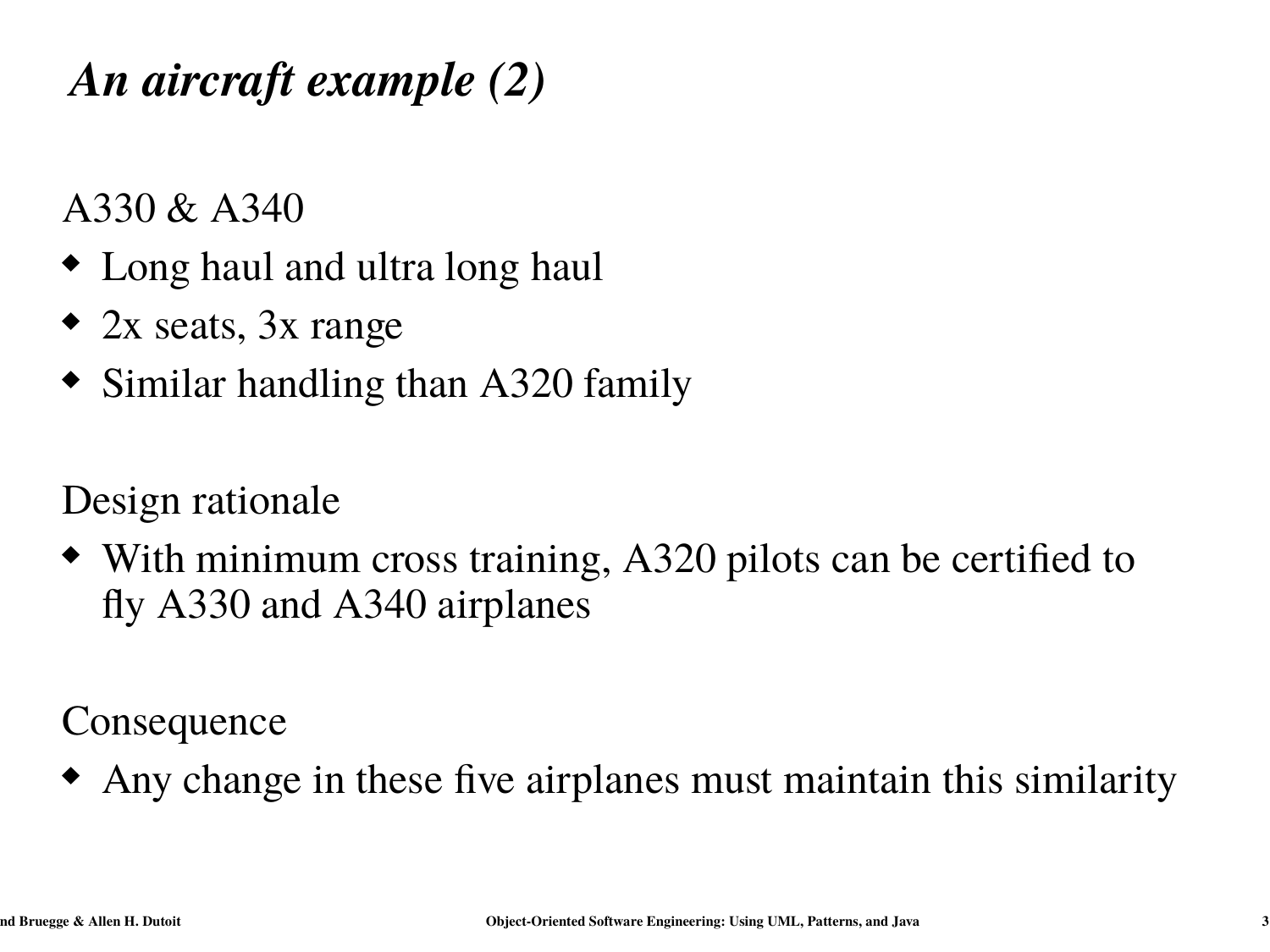

# An aircraft example (2)
A330 & A340
Long haul and ultra long haul
2x seats, 3x range
Similar handling than A320 family

Design rationale
With minimum cross training, A320 pilots can be certified to fly A330 and A340 airplanes

Consequence
Any change in these five airplanes must maintain this similarity